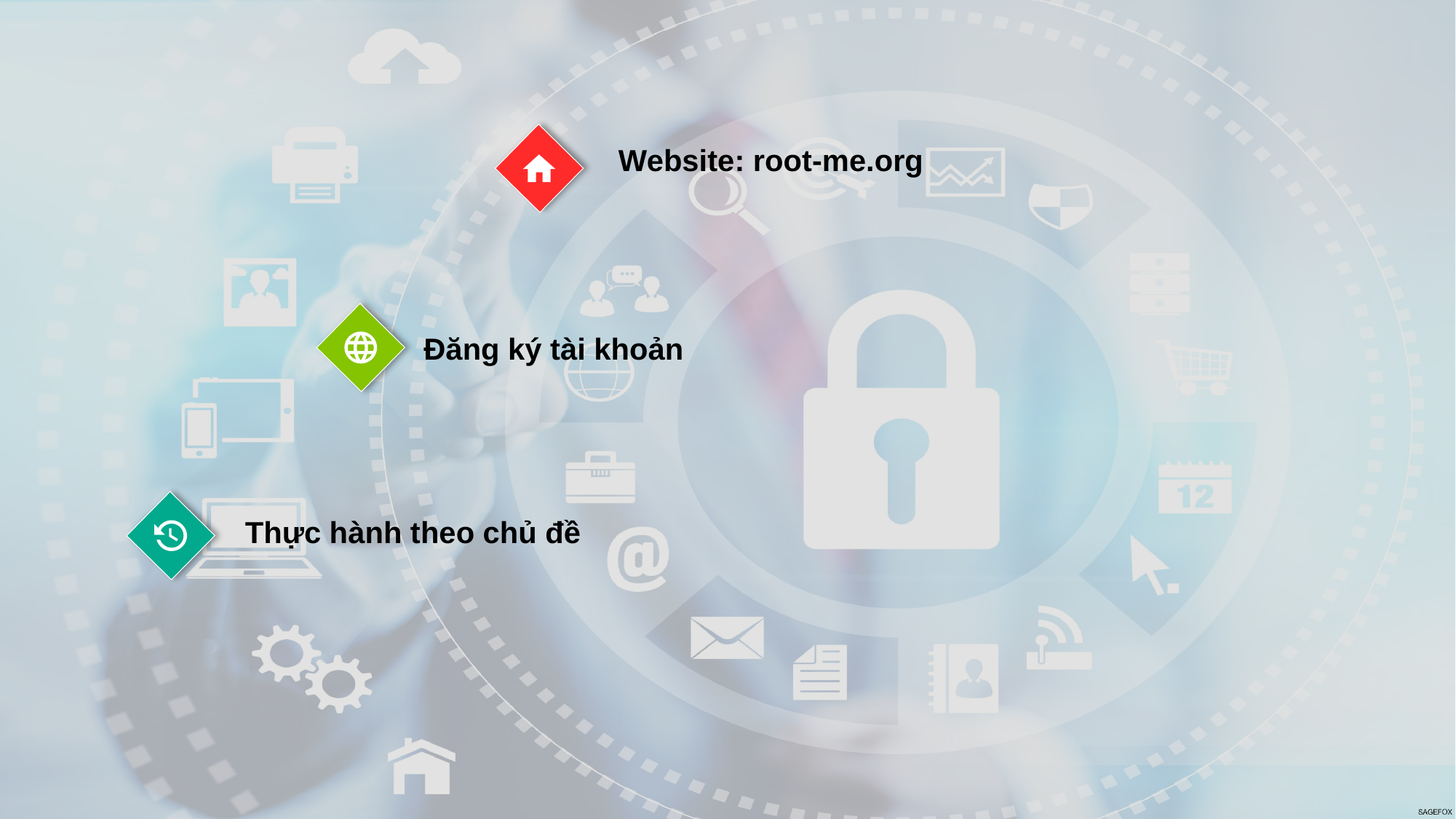

Website: root-me.org

Đăng ký tài khoản

Thực hành theo chủ đề